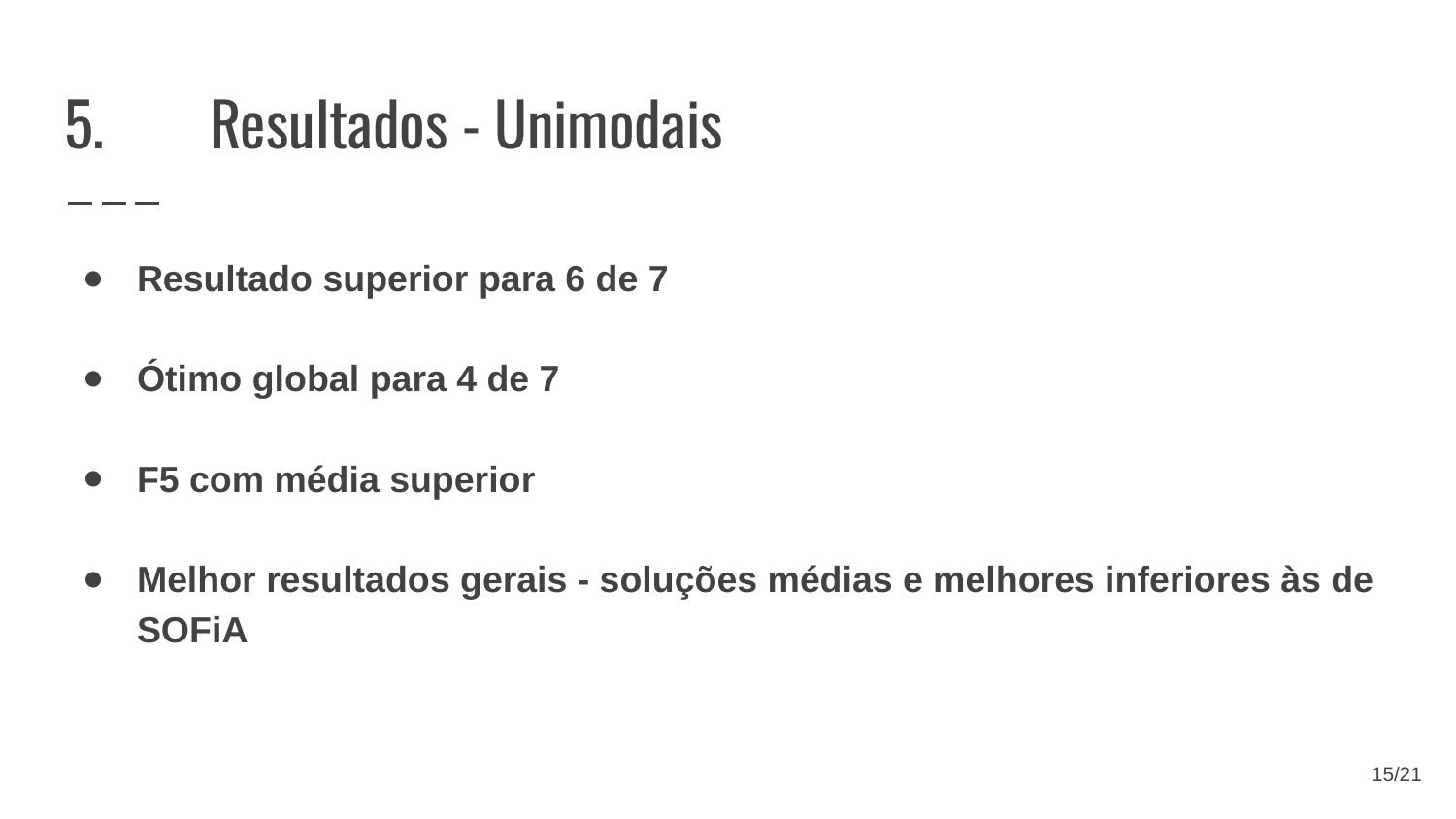

# 5.	Resultados - Unimodais
Resultado superior para 6 de 7

Ótimo global para 4 de 7

F5 com média superior

Melhor resultados gerais - soluções médias e melhores inferiores às de SOFiA

15/21